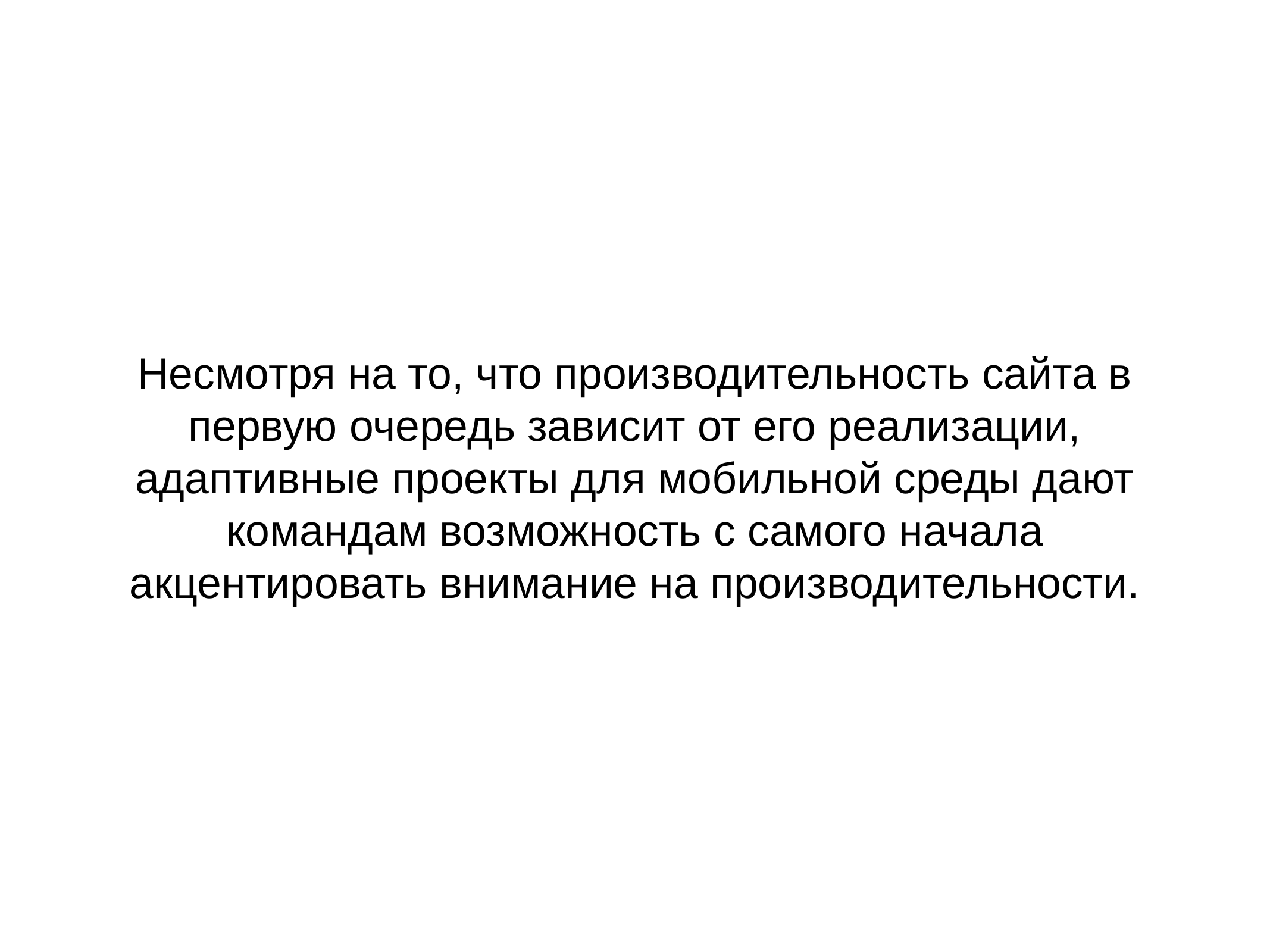

# Несмотря на то, что производительность сайта в первую очередь зависит от его реализации, адаптивные проекты для мобильной среды дают командам возможность с самого начала акцентировать внимание на производительности.